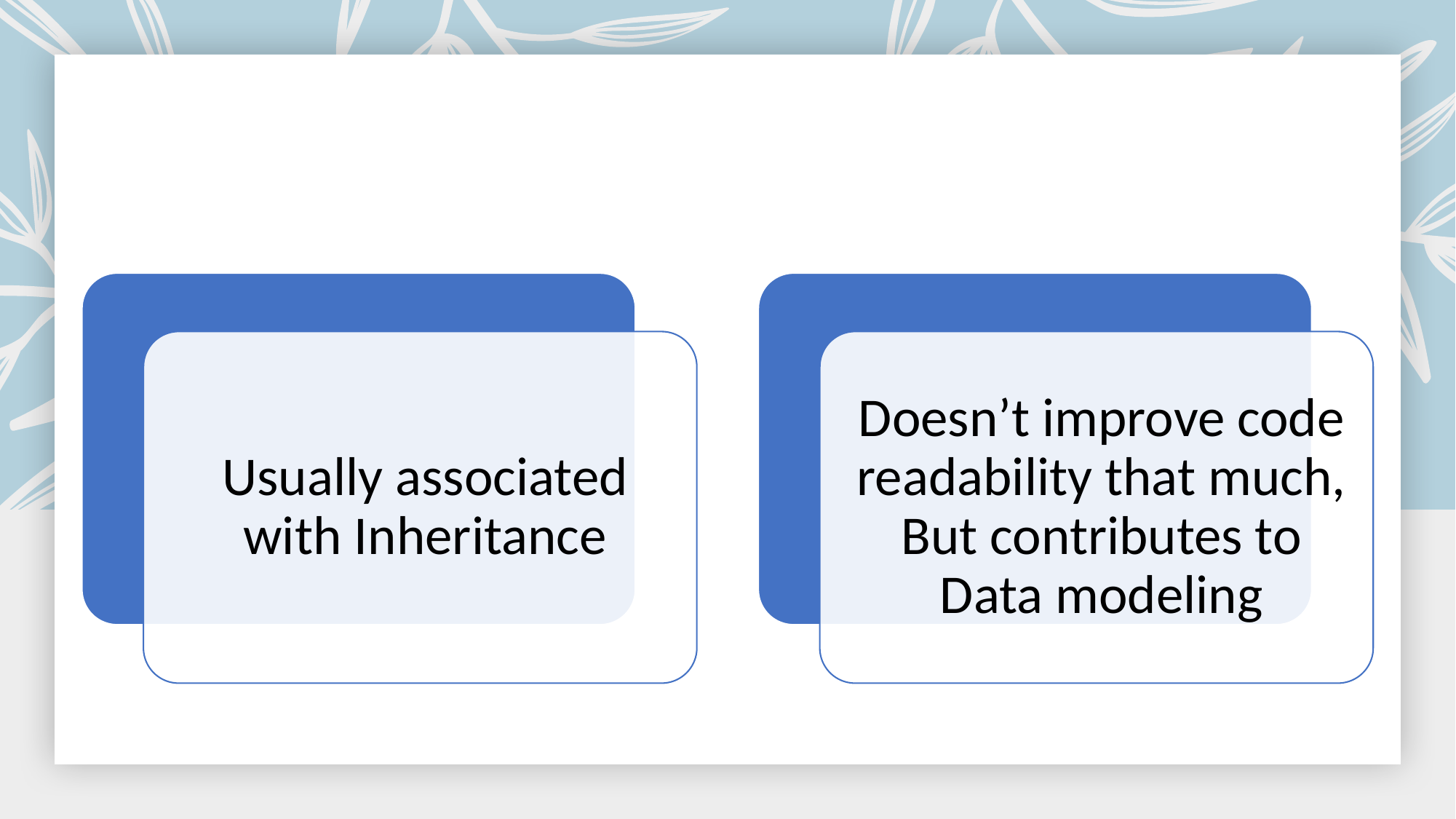

Usually associated with Inheritance
Doesn’t improve code readability that much, But contributes to Data modeling